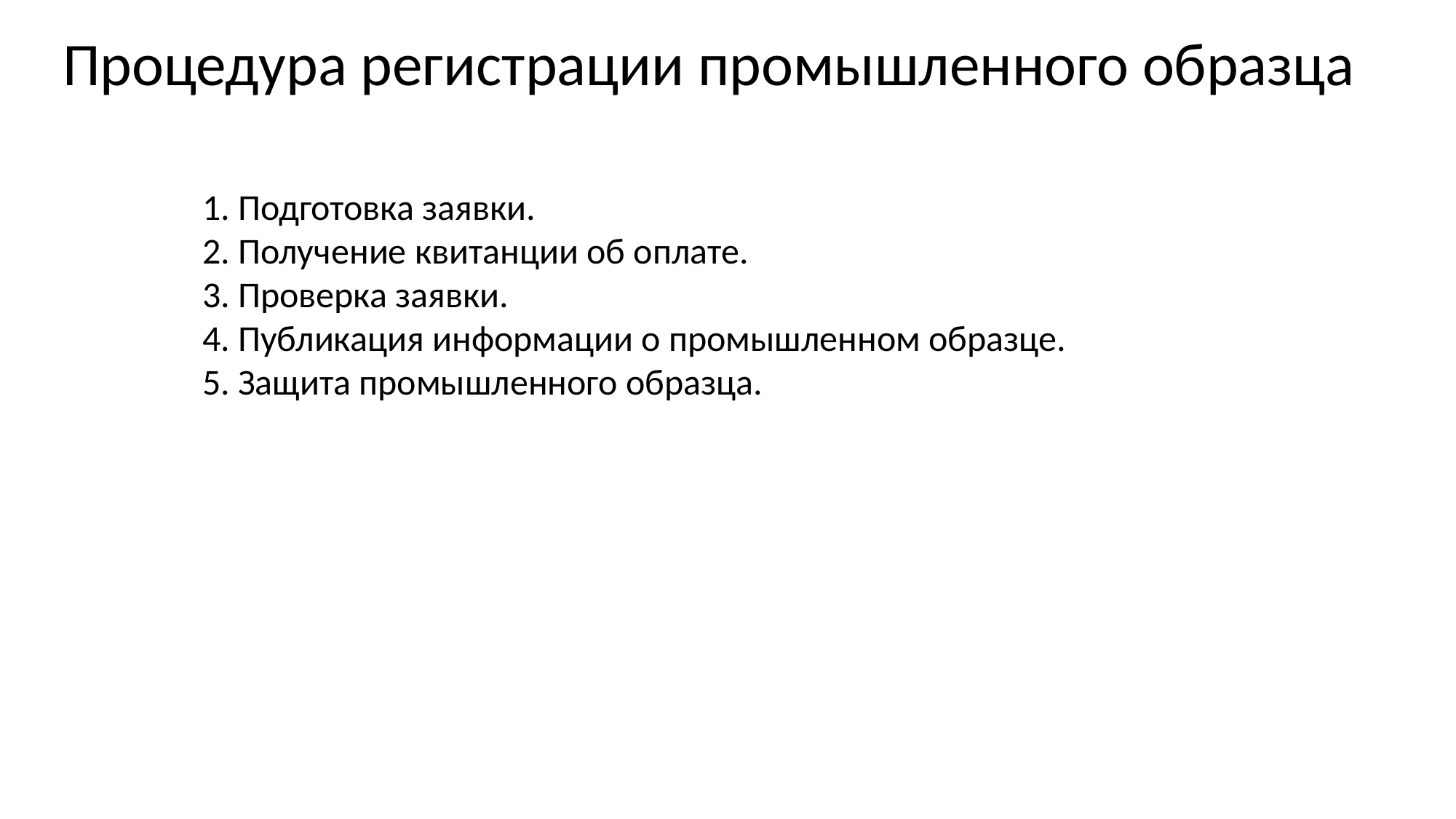

Процедура регистрации промышленного образца
1. Подготовка заявки.
2. Получение квитанции об оплате.
3. Проверка заявки.
4. Публикация информации о промышленном образце.
5. Защита промышленного образца.